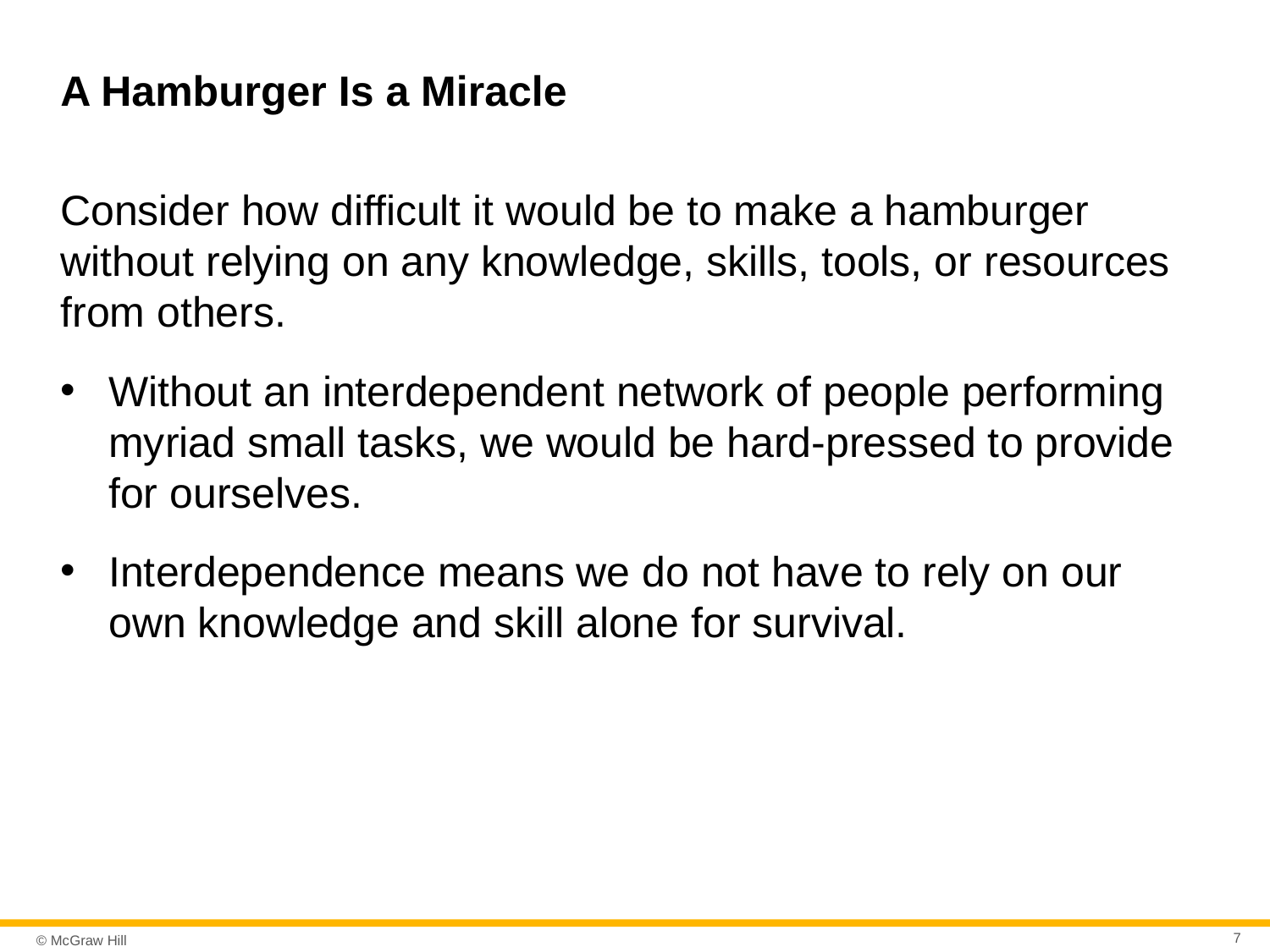

# A Hamburger Is a Miracle
Consider how difficult it would be to make a hamburger without relying on any knowledge, skills, tools, or resources from others.
Without an interdependent network of people performing myriad small tasks, we would be hard-pressed to provide for ourselves.
Interdependence means we do not have to rely on our own knowledge and skill alone for survival.